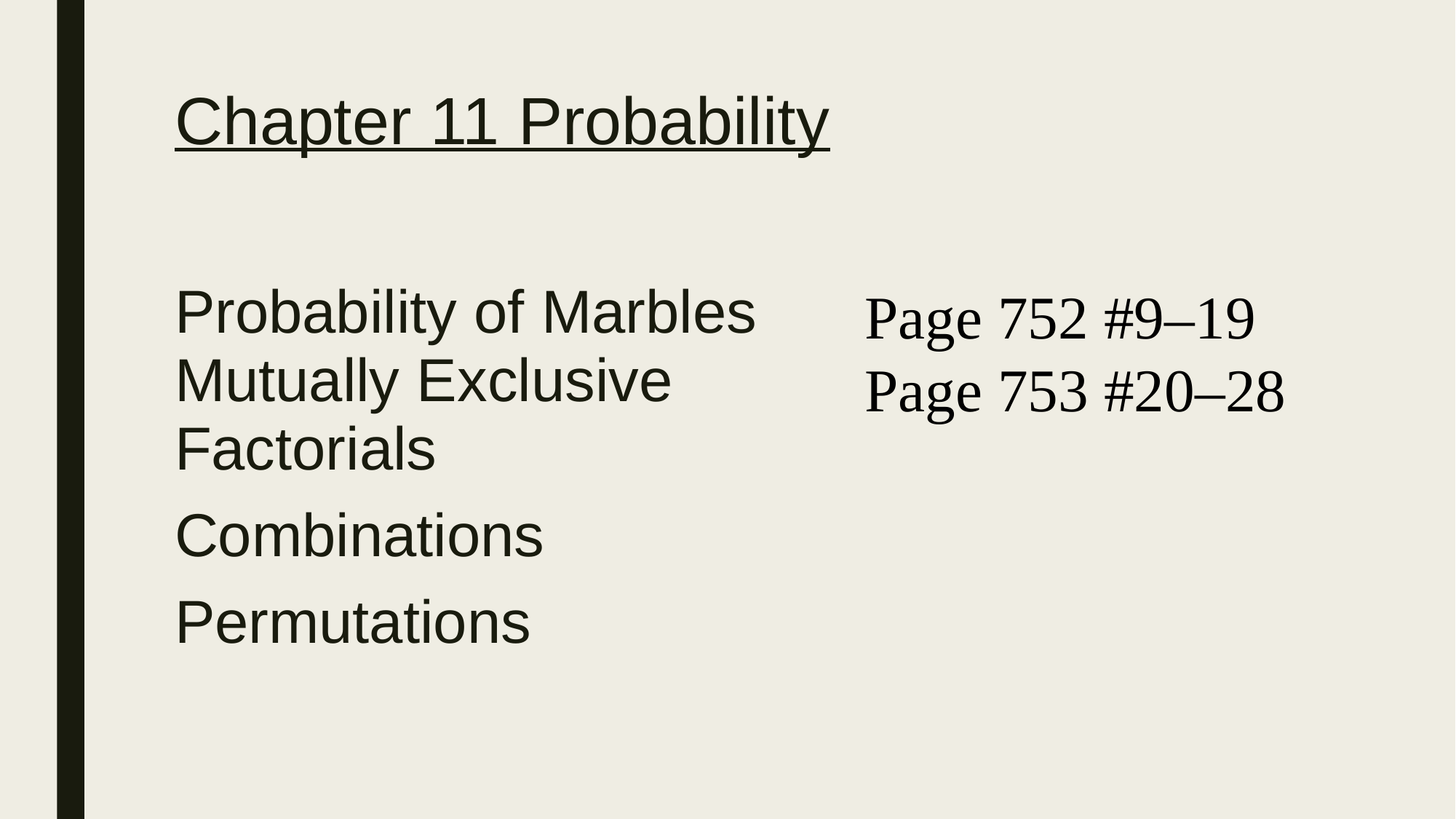

# Chapter 11 Probability
Probability of Marbles
Mutually Exclusive
Factorials
Combinations
Permutations
Page 752 #9–19
Page 753 #20–28